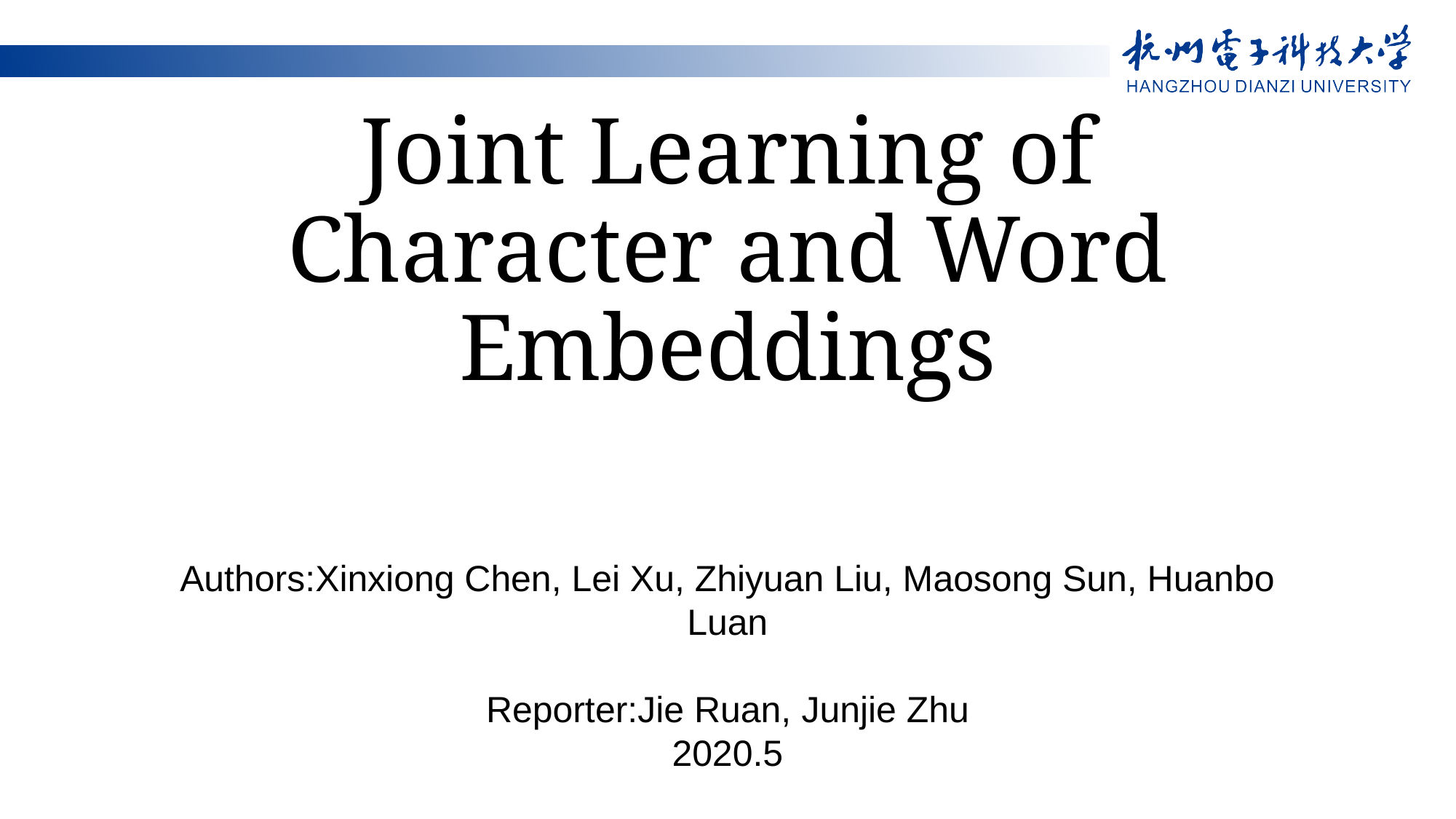

# Joint Learning of Character and Word Embeddings
Authors:Xinxiong Chen, Lei Xu, Zhiyuan Liu, Maosong Sun, Huanbo Luan

Reporter:Jie Ruan, Junjie Zhu
2020.5